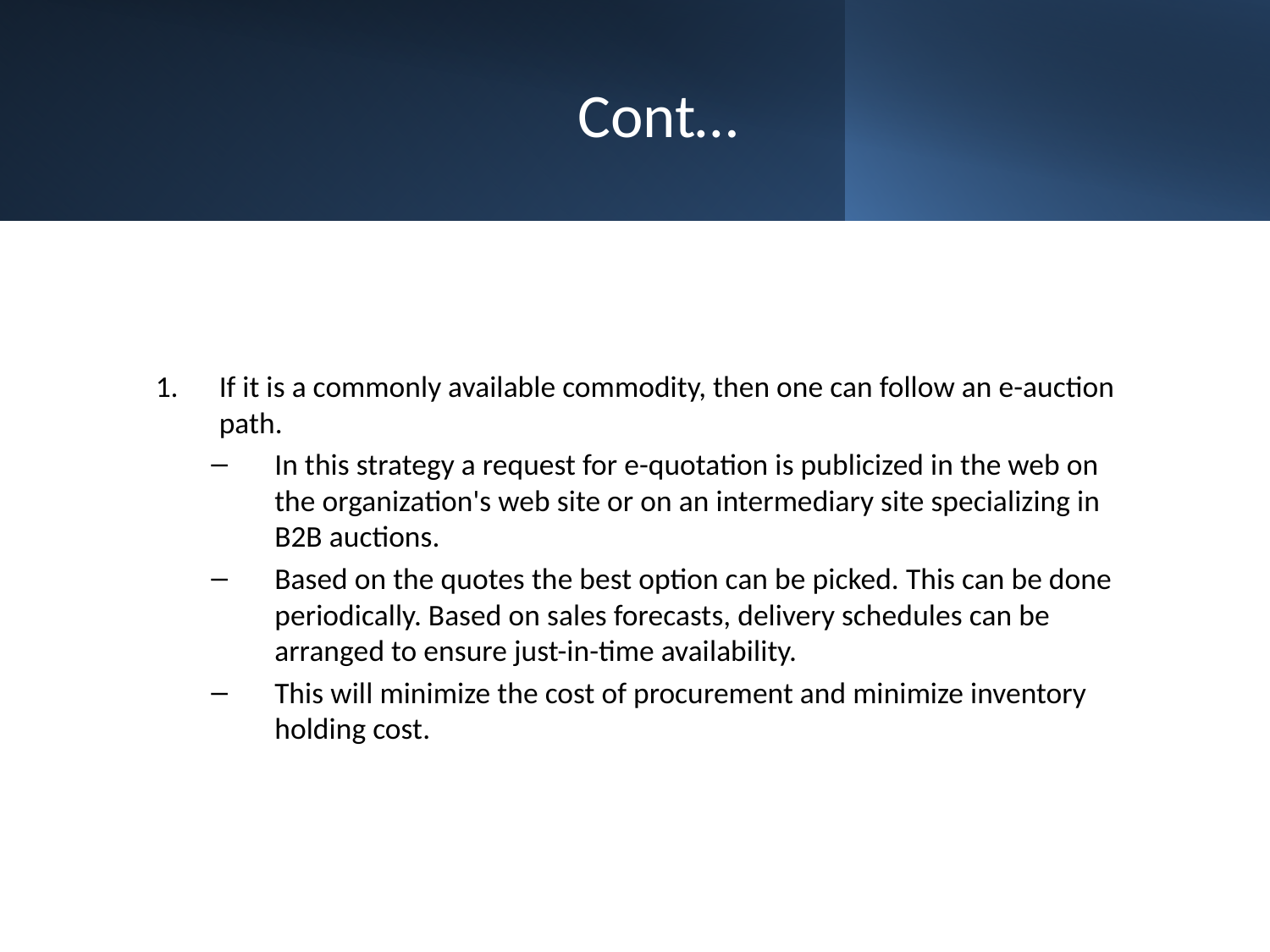

# Cont…
If it is a commonly available commodity, then one can follow an e-auction path.
In this strategy a request for e-quotation is publicized in the web on the organization's web site or on an intermediary site specializing in B2B auctions.
Based on the quotes the best option can be picked. This can be done periodically. Based on sales forecasts, delivery schedules can be arranged to ensure just-in-time availability.
This will minimize the cost of procurement and minimize inventory holding cost.